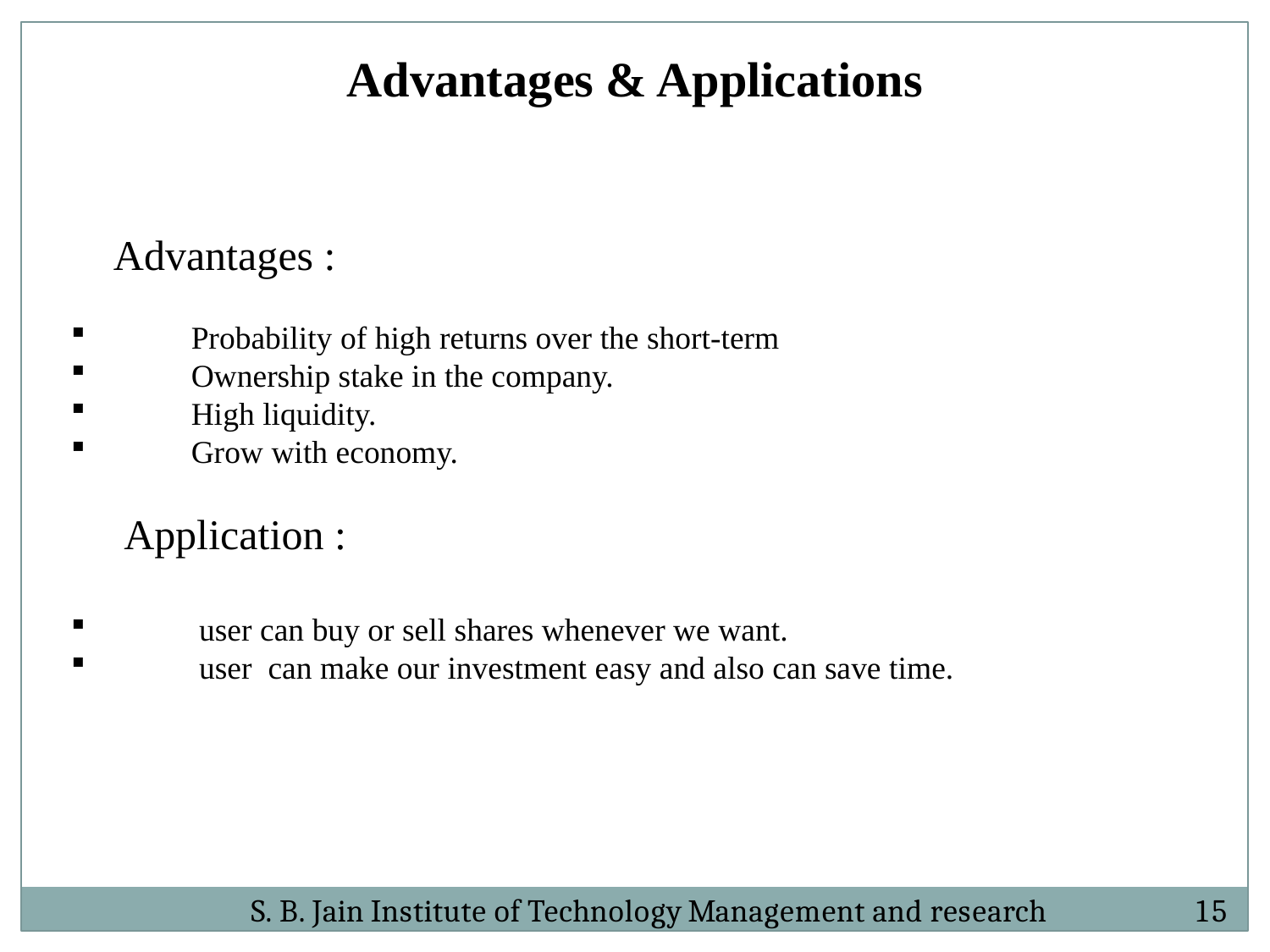

Advantages & Applications
    Advantages :

          Probability of high returns over the short-term
          Ownership stake in the company.
          High liquidity.
          Grow with economy.

     Application :

           user can buy or sell shares whenever we want.
           user  can make our investment easy and also can save time.

                               S. B. Jain Institute of Technology Management and research                     15